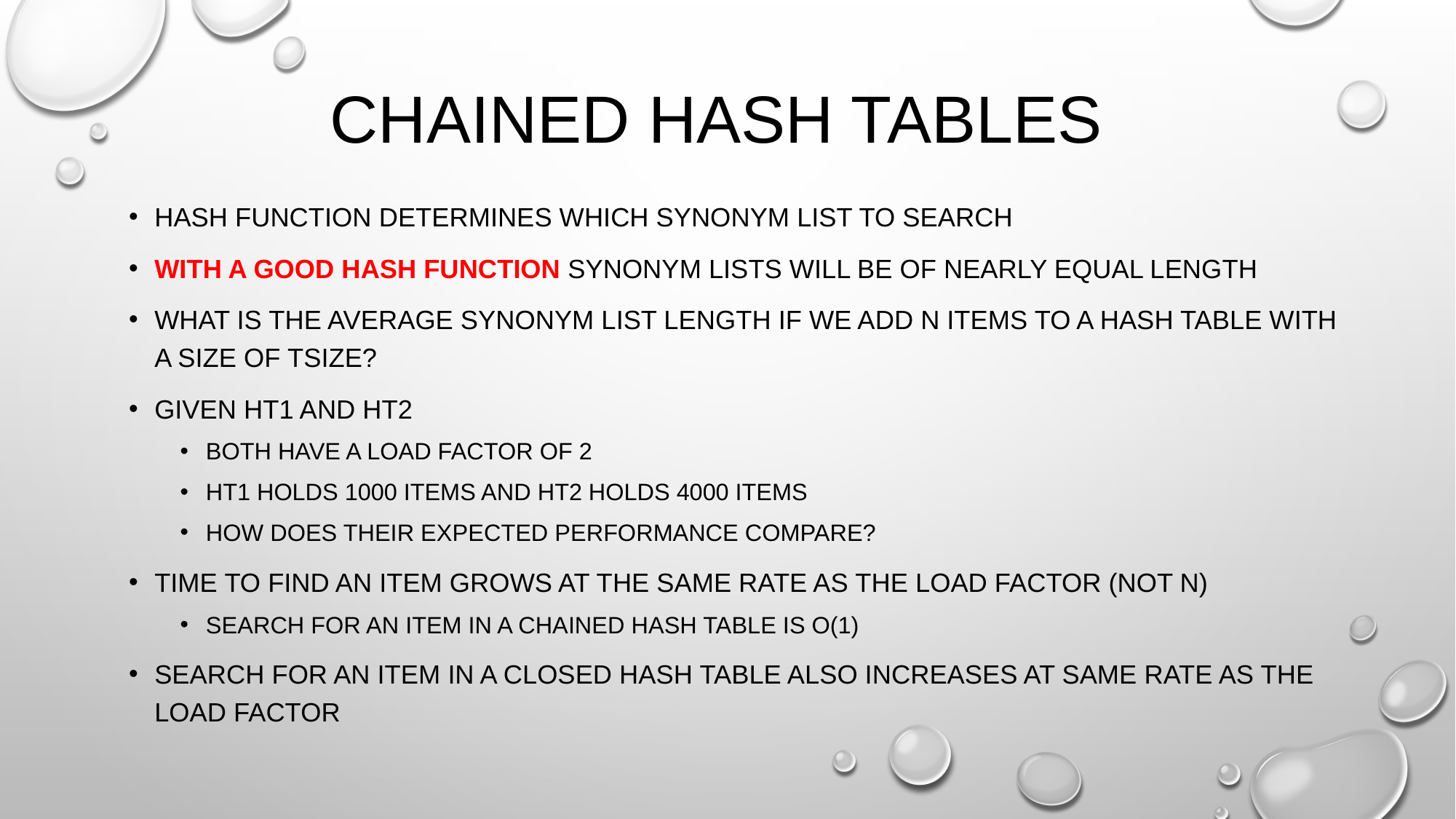

# Chained hash tables
Hash function determines which synonym list to search
With a good hash function synonym lists will be of nearly equal length
What is the average synonym list length if we add n items to a hash table with a size of tsize?
Given HT1 and ht2
Both have a load factor of 2
Ht1 holds 1000 items and ht2 holds 4000 items
How does their expected performance compare?
Time to find an item grows at the same rate as the load factor (not n)
search for an item in a chained hash table is O(1)
Search for an item in a closed hash table also increases at same rate as the load factor